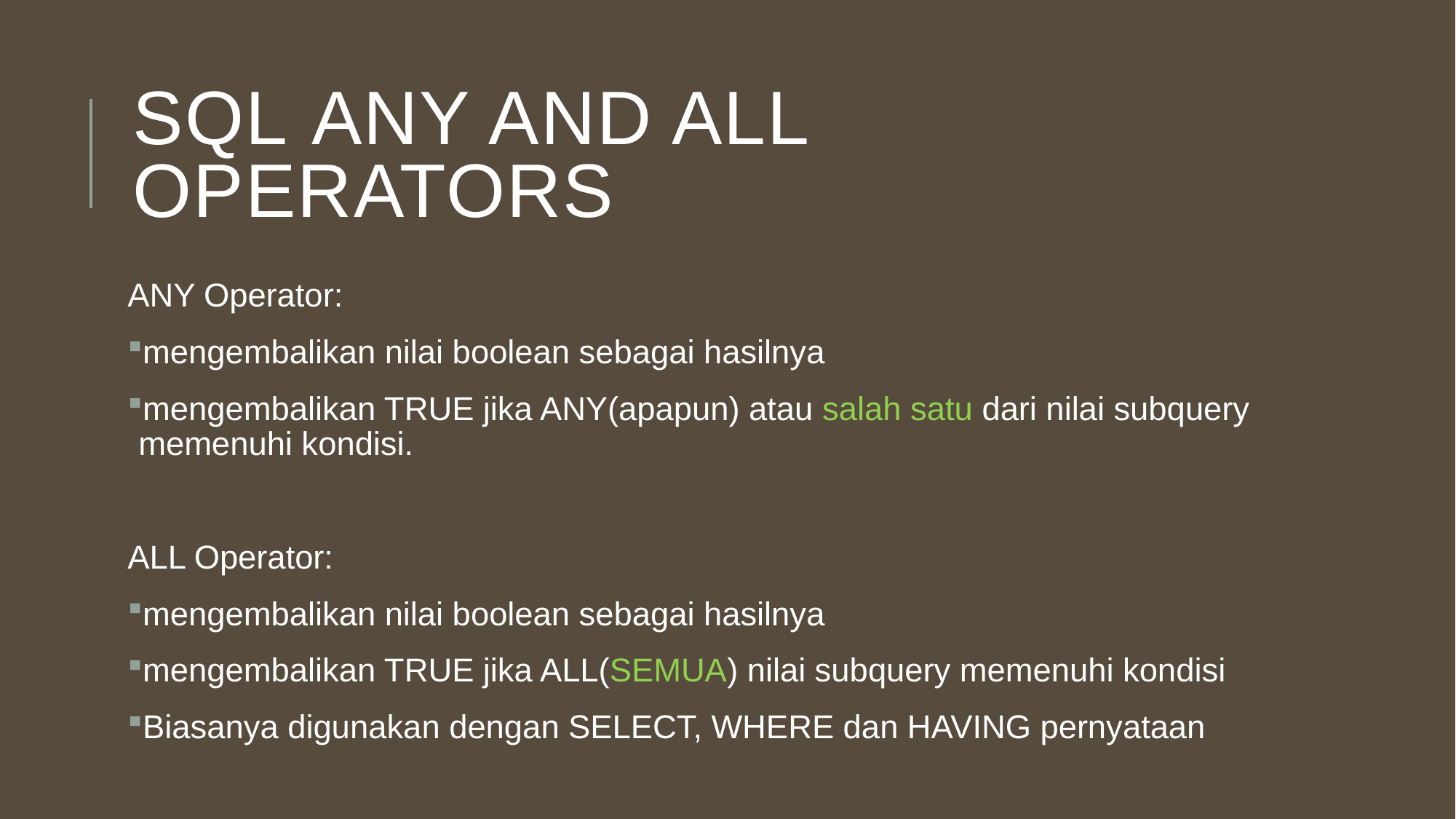

# SQL ANY and ALL Operators
ANY Operator:
mengembalikan nilai boolean sebagai hasilnya
mengembalikan TRUE jika ANY(apapun) atau salah satu dari nilai subquery memenuhi kondisi.

ALL Operator:
mengembalikan nilai boolean sebagai hasilnya
mengembalikan TRUE jika ALL(SEMUA) nilai subquery memenuhi kondisi
Biasanya digunakan dengan SELECT, WHERE dan HAVING pernyataan